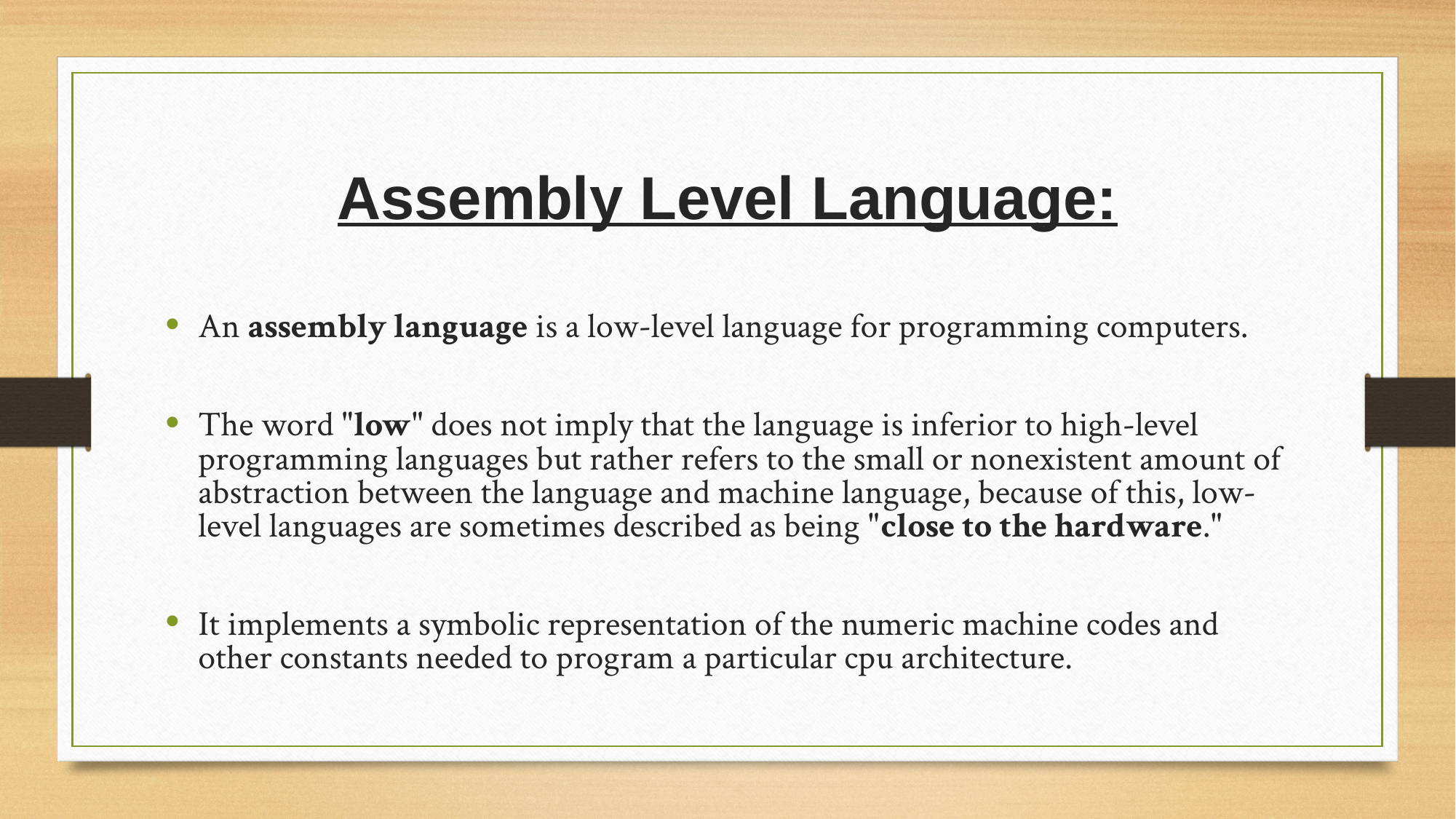

# Assembly Level Language:
An assembly language is a low-level language for programming computers.

The word "low" does not imply that the language is inferior to high-level programming languages but rather refers to the small or nonexistent amount of abstraction between the language and machine language, because of this, low-level languages are sometimes described as being "close to the hardware."

It implements a symbolic representation of the numeric machine codes and other constants needed to program a particular cpu architecture.